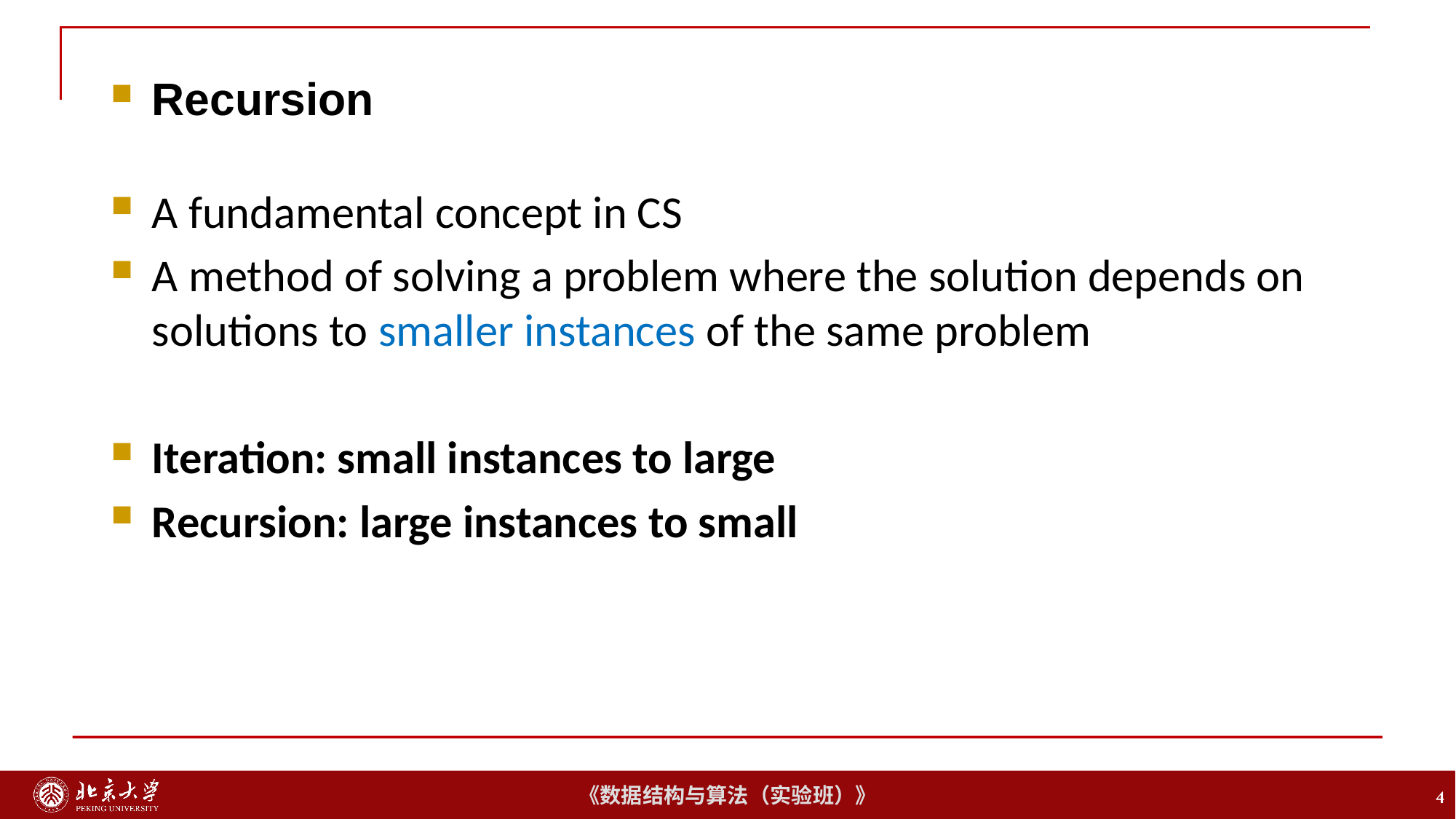

A fundamental concept in CS
A method of solving a problem where the solution depends on solutions to smaller instances of the same problem

Iteration: small instances to large
Recursion: large instances to small
Recursion
4